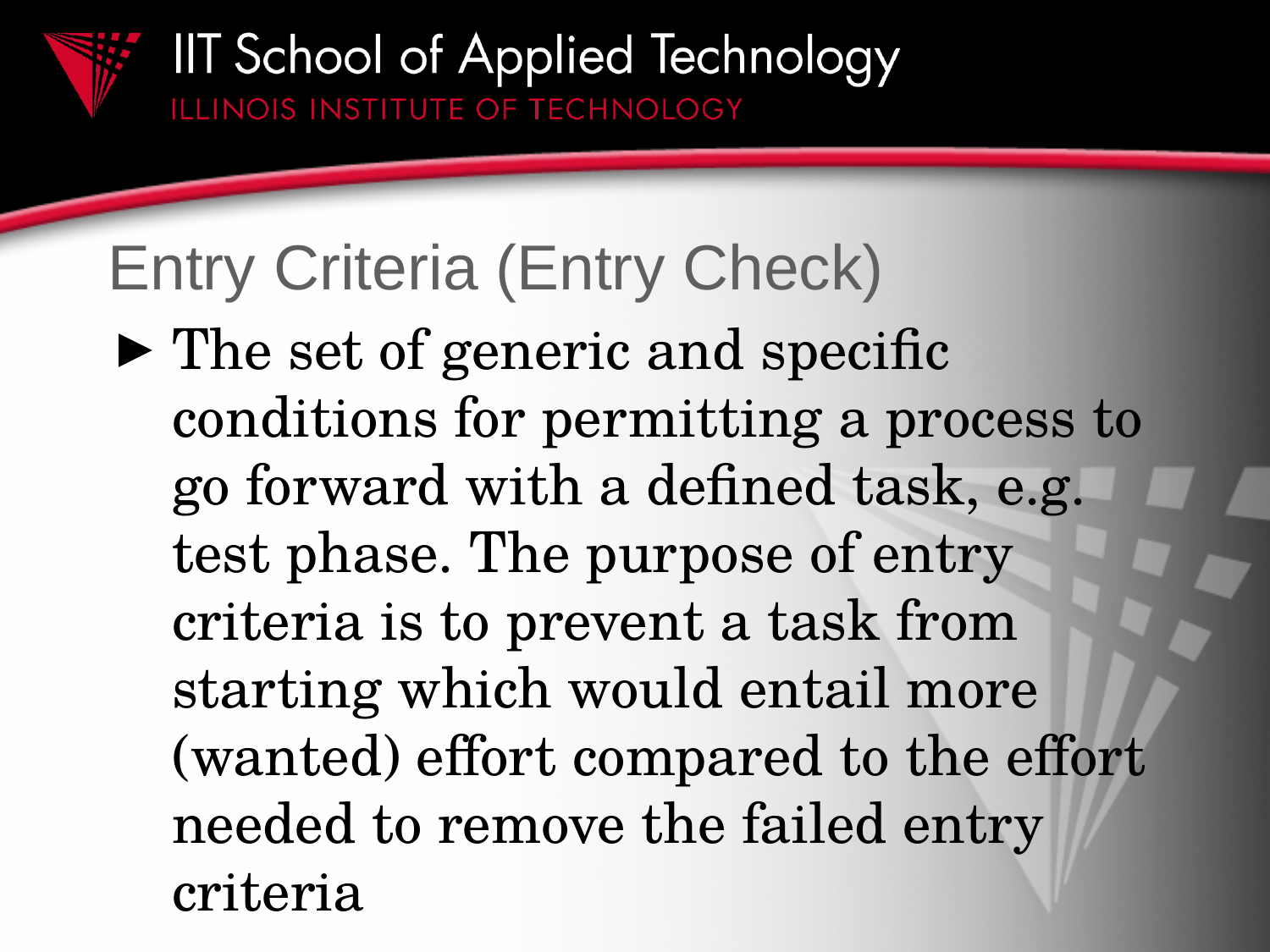

# Entry Criteria (Entry Check)
The set of generic and specific conditions for permitting a process to go forward with a defined task, e.g. test phase. The purpose of entry criteria is to prevent a task from starting which would entail more (wanted) effort compared to the effort needed to remove the failed entry criteria